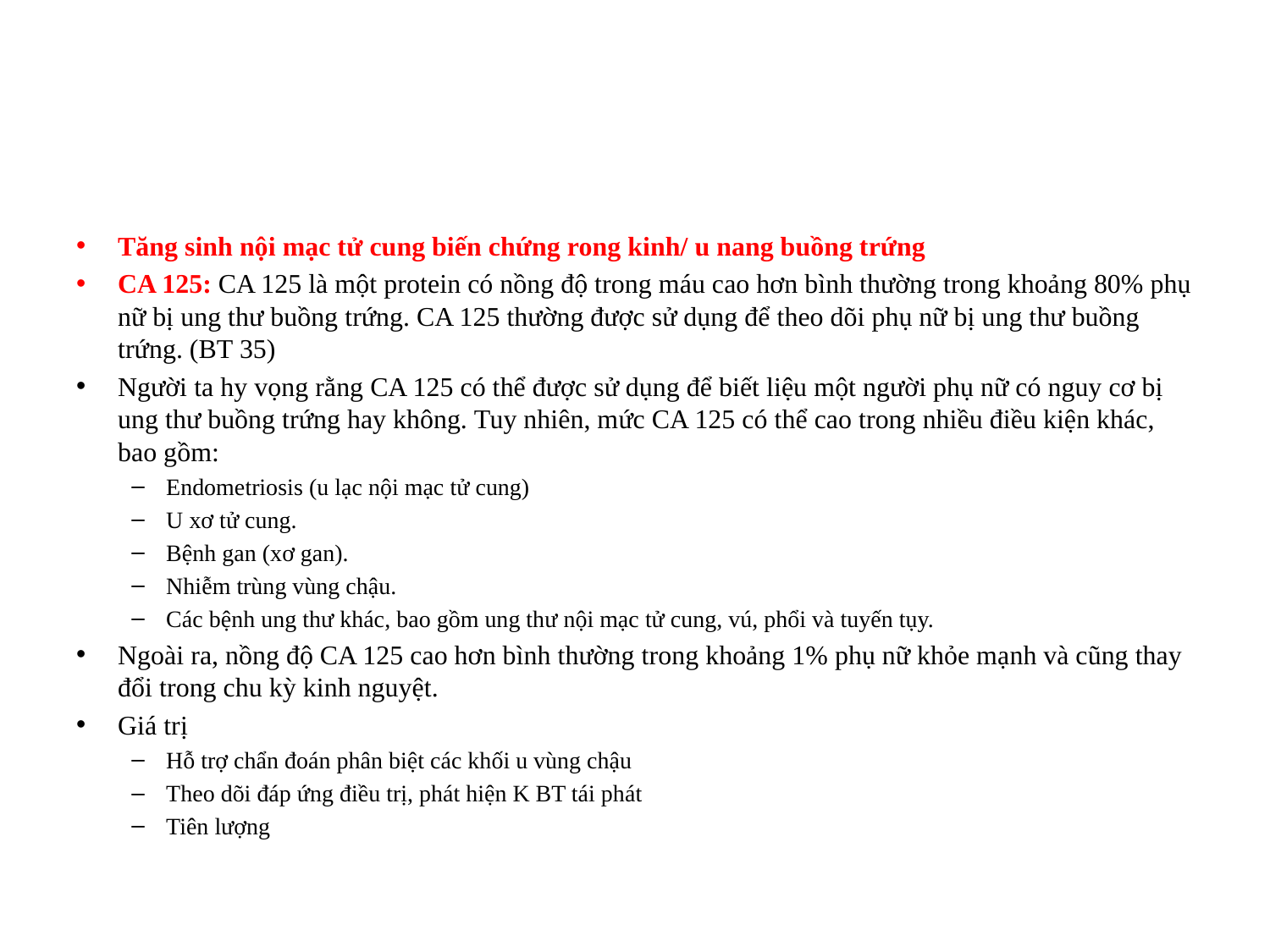

#
Tăng sinh nội mạc tử cung biến chứng rong kinh/ u nang buồng trứng
CA 125: CA 125 là một protein có nồng độ trong máu cao hơn bình thường trong khoảng 80% phụ nữ bị ung thư buồng trứng. CA 125 thường được sử dụng để theo dõi phụ nữ bị ung thư buồng trứng. (BT 35)
Người ta hy vọng rằng CA 125 có thể được sử dụng để biết liệu một người phụ nữ có nguy cơ bị ung thư buồng trứng hay không. Tuy nhiên, mức CA 125 có thể cao trong nhiều điều kiện khác, bao gồm:
Endometriosis (u lạc nội mạc tử cung)
U xơ tử cung.
Bệnh gan (xơ gan).
Nhiễm trùng vùng chậu.
Các bệnh ung thư khác, bao gồm ung thư nội mạc tử cung, vú, phổi và tuyến tụy.
Ngoài ra, nồng độ CA 125 cao hơn bình thường trong khoảng 1% phụ nữ khỏe mạnh và cũng thay đổi trong chu kỳ kinh nguyệt.
Giá trị
Hỗ trợ chẩn đoán phân biệt các khối u vùng chậu
Theo dõi đáp ứng điều trị, phát hiện K BT tái phát
Tiên lượng